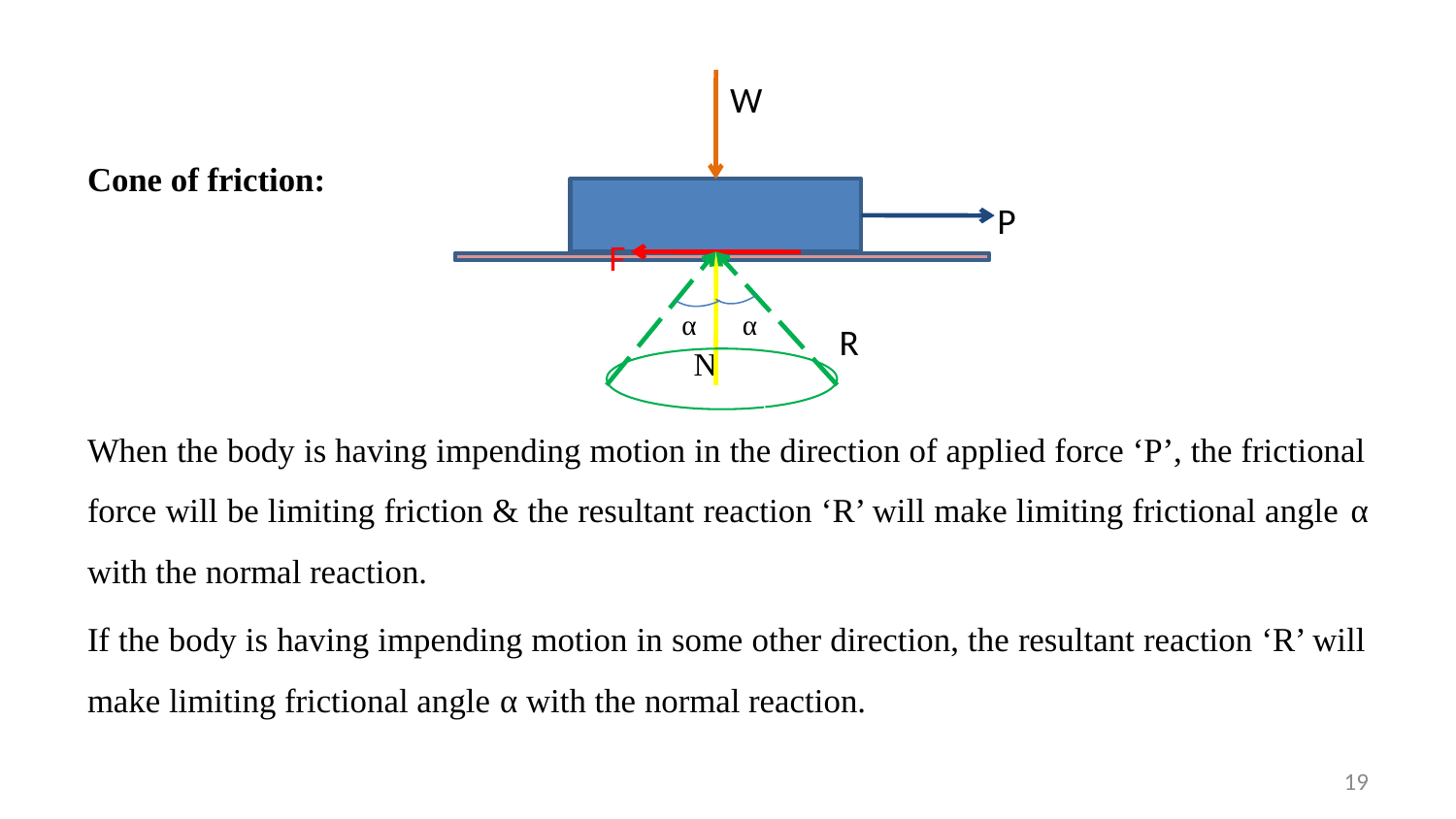

W
Cone of friction:

When the body is having impending motion in the direction of applied force ‘P’, the frictional force will be limiting friction & the resultant reaction ‘R’ will make limiting frictional angle α with the normal reaction.
If the body is having impending motion in some other direction, the resultant reaction ‘R’ will make limiting frictional angle α with the normal reaction.

P
F

α
α
R
N

19